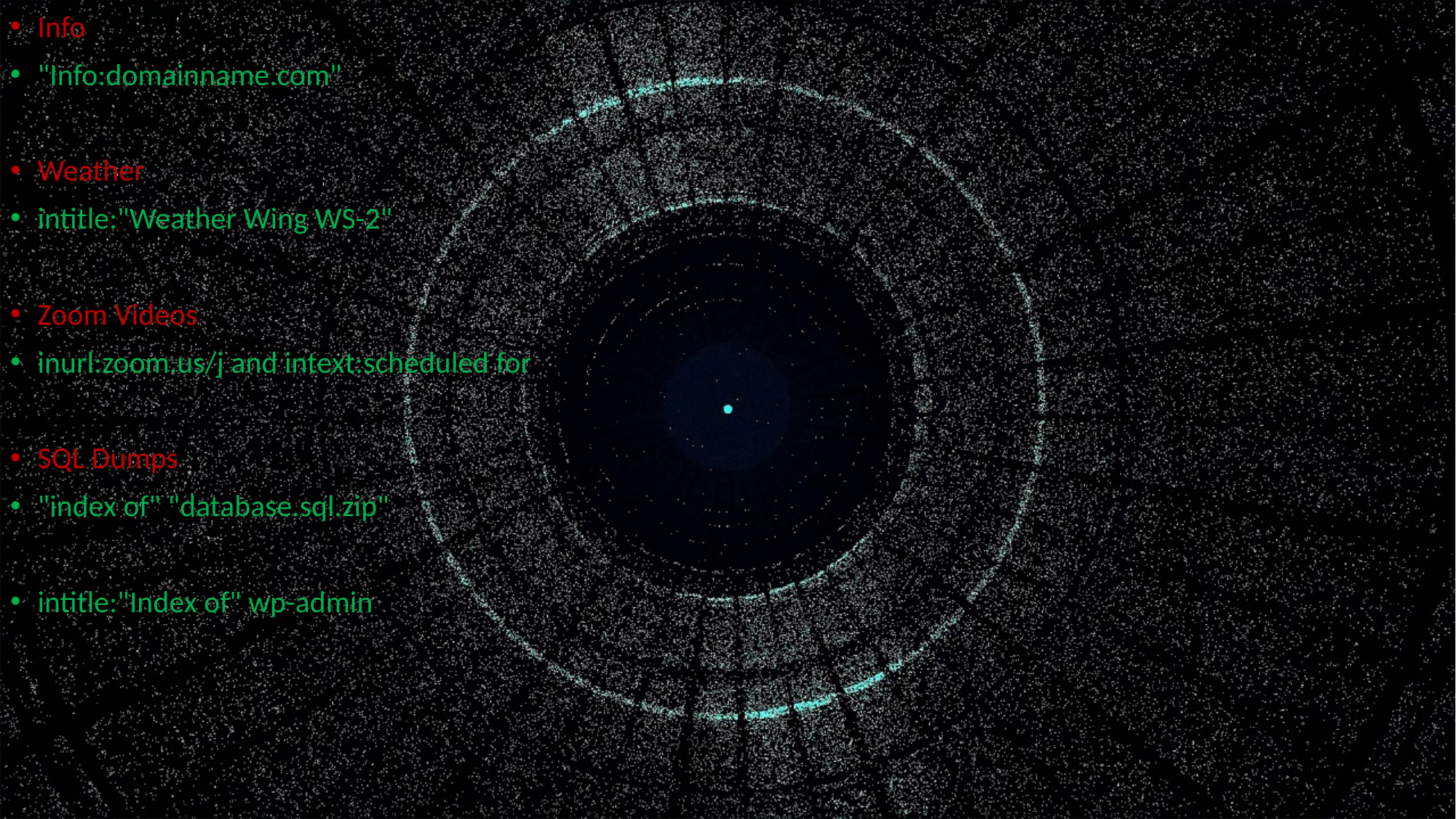

Info
"Info:domainname.com"

Weather
intitle:"Weather Wing WS-2"

Zoom Videos
inurl:zoom.us/j and intext:scheduled for

SQL Dumps
"index of" "database.sql.zip"

intitle:"Index of" wp-admin